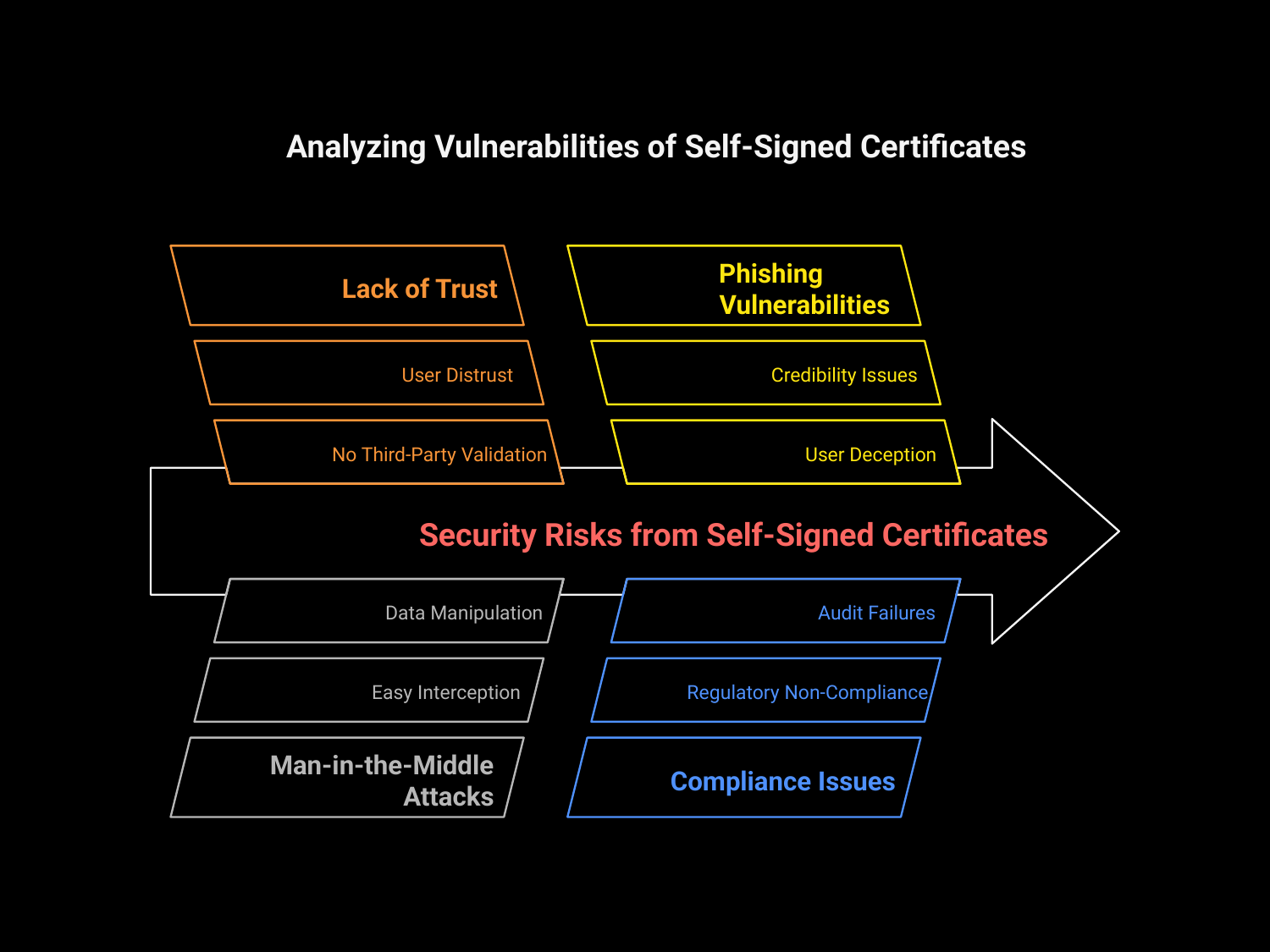

Analyzing Vulnerabilities of Self-Signed Certificates

Phishing
Vulnerabilities
Lack of Trust
User Distrust
Credibility Issues

No Third-Party Validation
User Deception
Security Risks from Self-Signed Certificates

Data Manipulation
Audit Failures
Easy Interception
Regulatory Non-Compliance
Man-in-the-Middle
Attacks
Compliance Issues